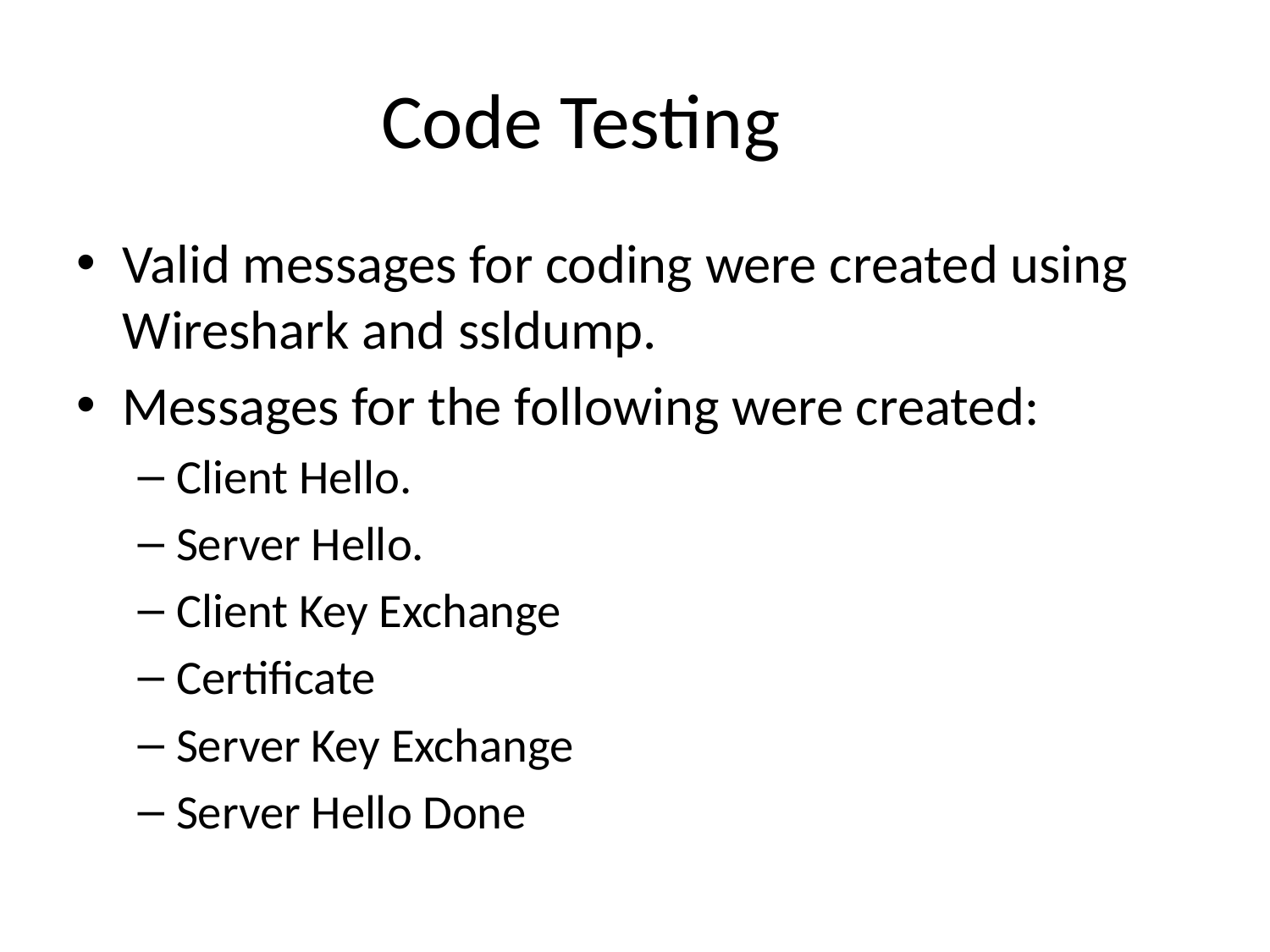

# Code Testing
Valid messages for coding were created using Wireshark and ssldump.
Messages for the following were created:
Client Hello.
Server Hello.
Client Key Exchange
Certificate
Server Key Exchange
Server Hello Done